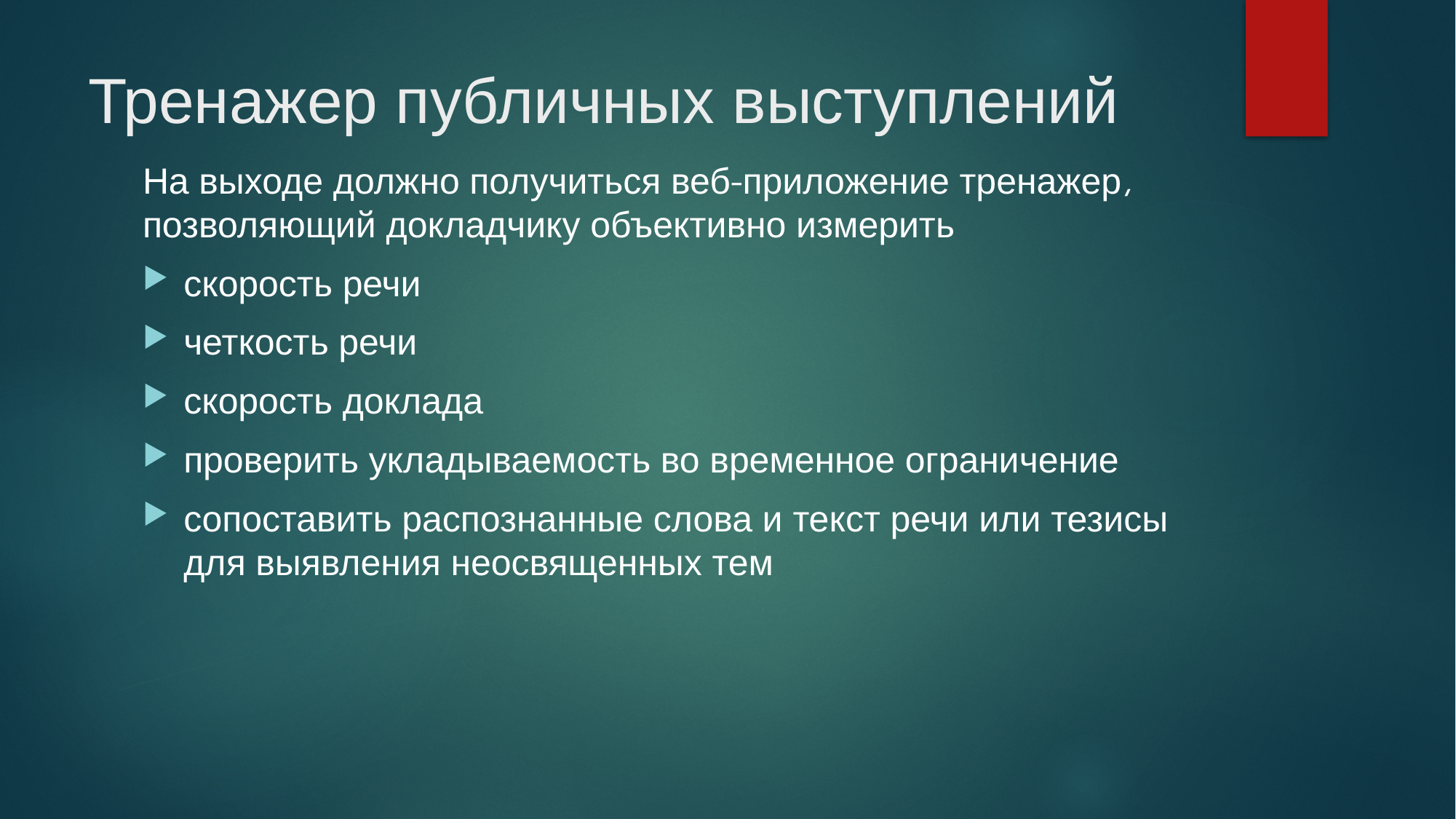

# Тренажер публичных выступлений
На выходе должно получиться веб-приложение тренажер, позволяющий докладчику объективно измерить
скорость речи
четкость речи
скорость доклада
проверить укладываемость во временное ограничение
сопоставить распознанные слова и текст речи или тезисы для выявления неосвященных тем